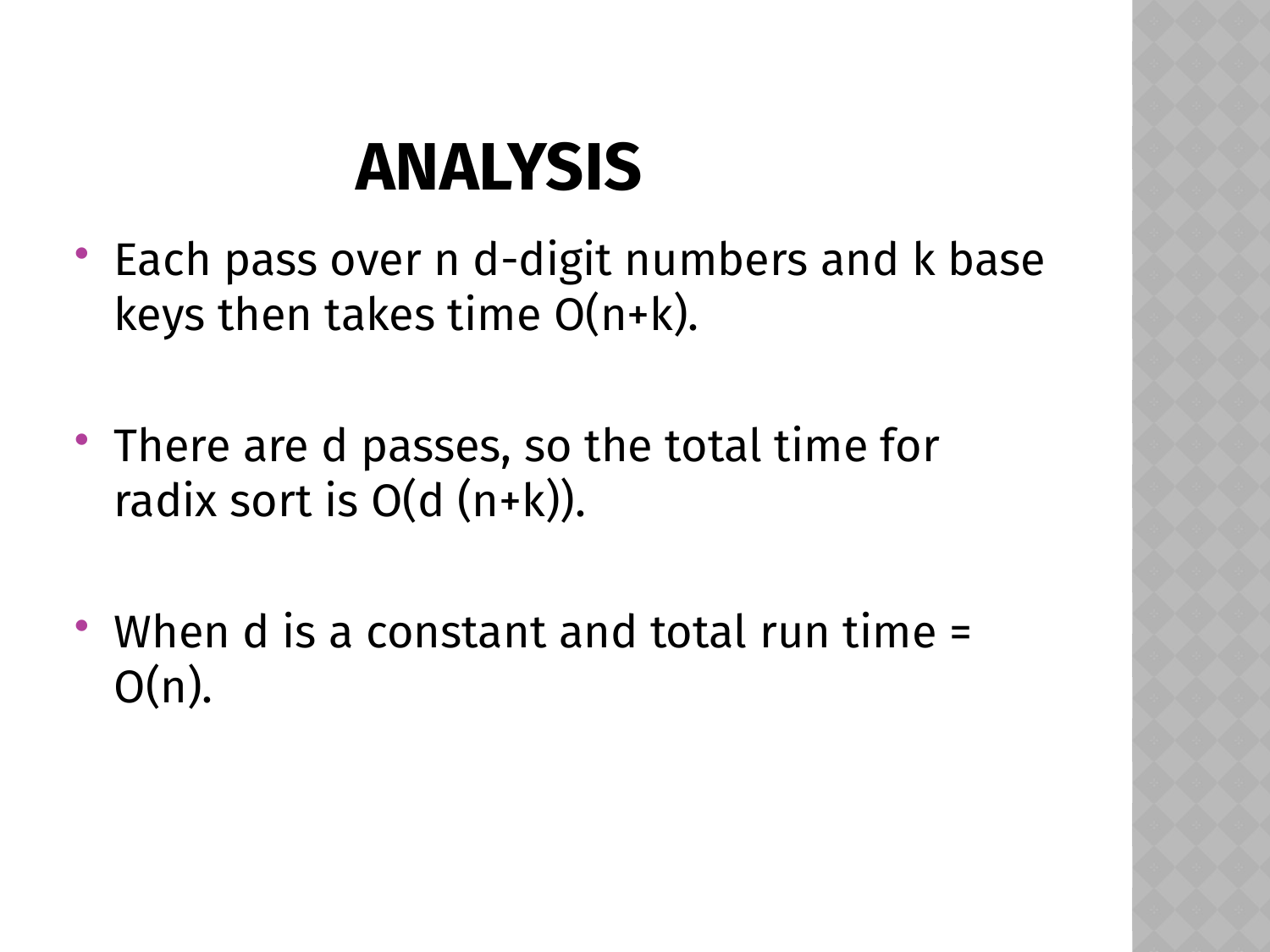

# ANALYSIS
Each pass over n d-digit numbers and k base keys then takes time O(n+k).

There are d passes, so the total time for radix sort is O(d (n+k)).

When d is a constant and total run time = O(n).